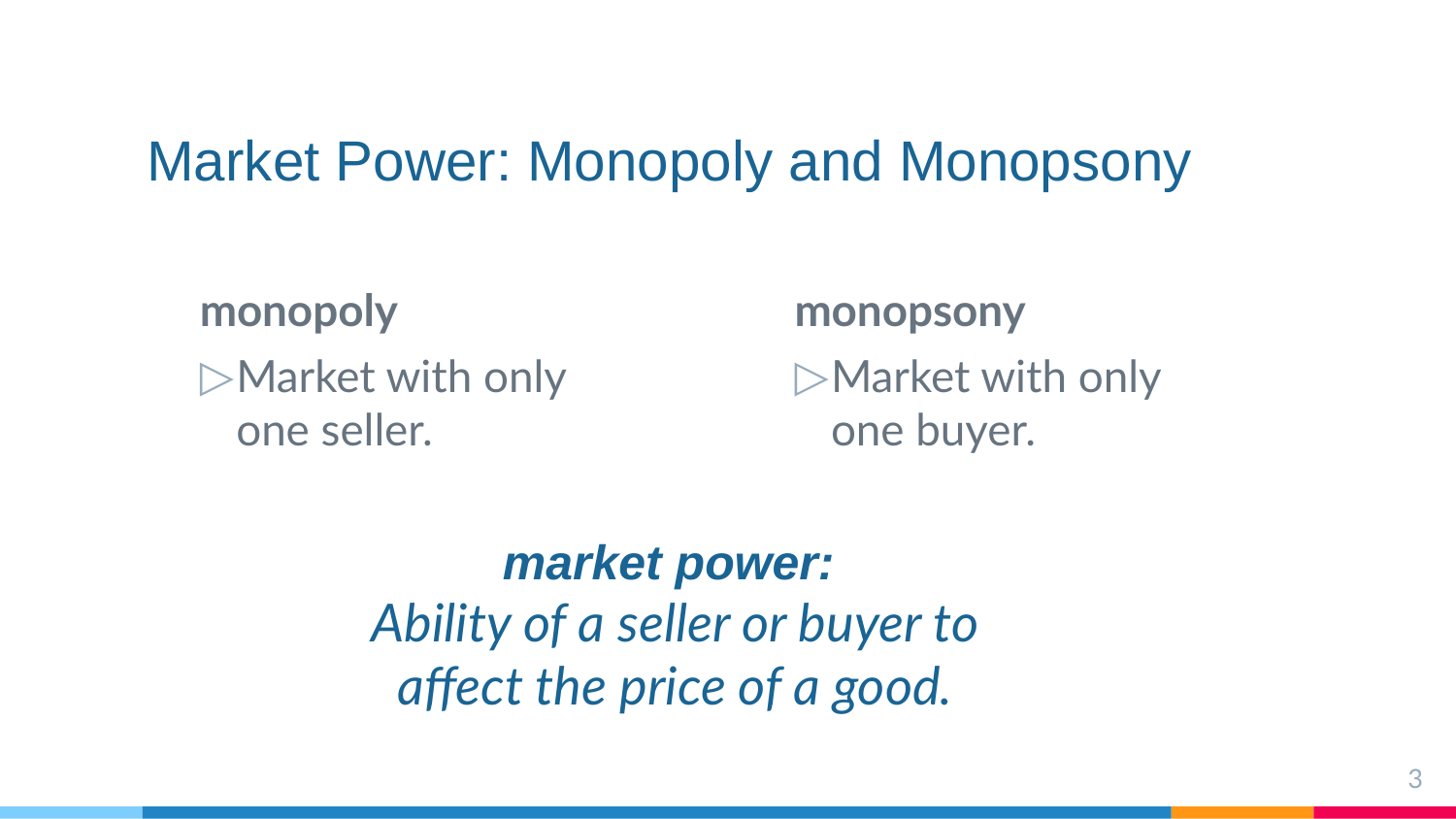

# Market Power: Monopoly and Monopsony
monopoly
Market with only one seller.
monopsony
Market with only one buyer.
market power:
Ability of a seller or buyer to affect the price of a good.
3